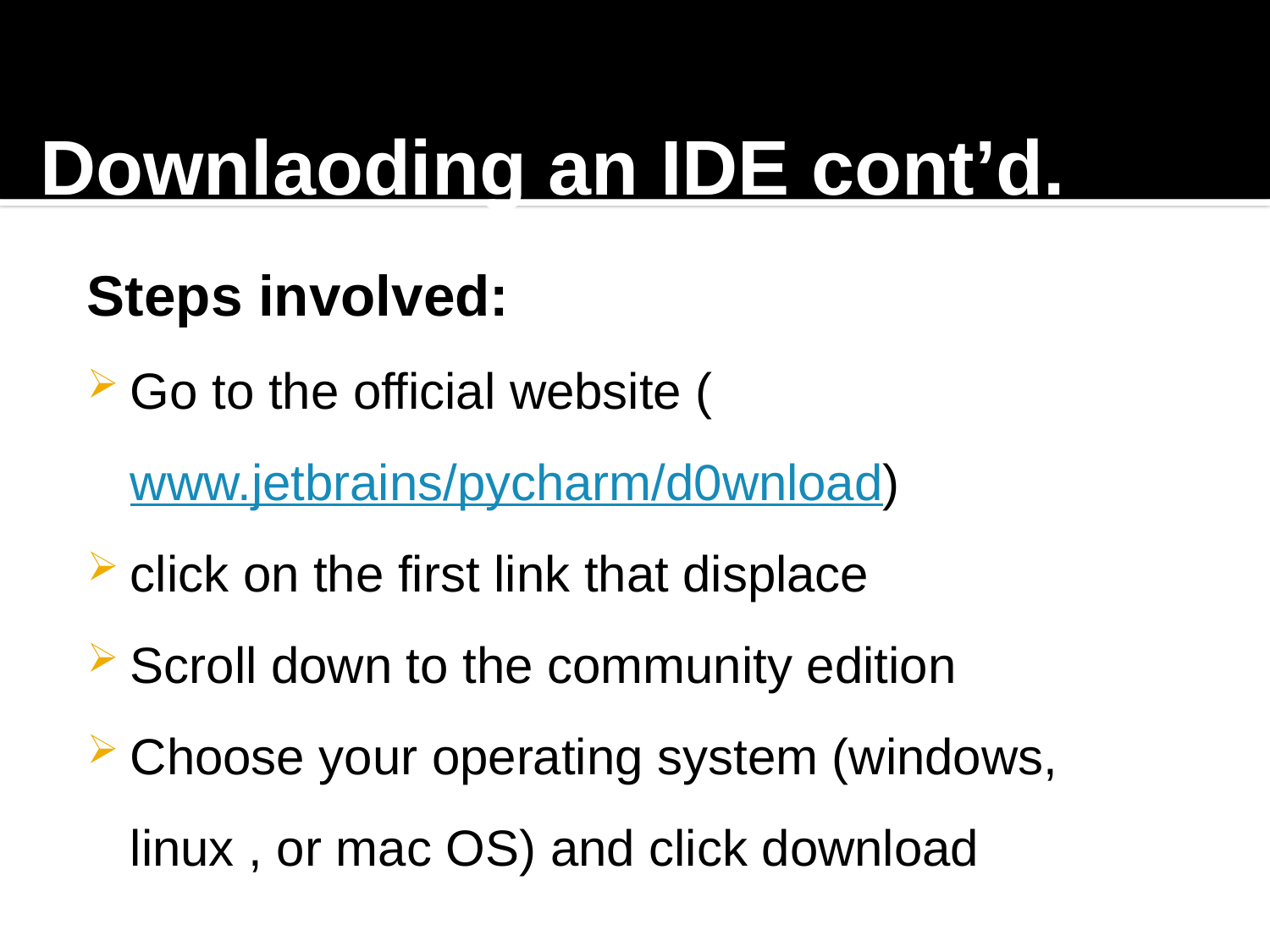

# Downlaoding an IDE cont’d.
Steps involved:
Go to the official website (www.jetbrains/pycharm/d0wnload)
click on the first link that displace
Scroll down to the community edition
Choose your operating system (windows, linux , or mac OS) and click download